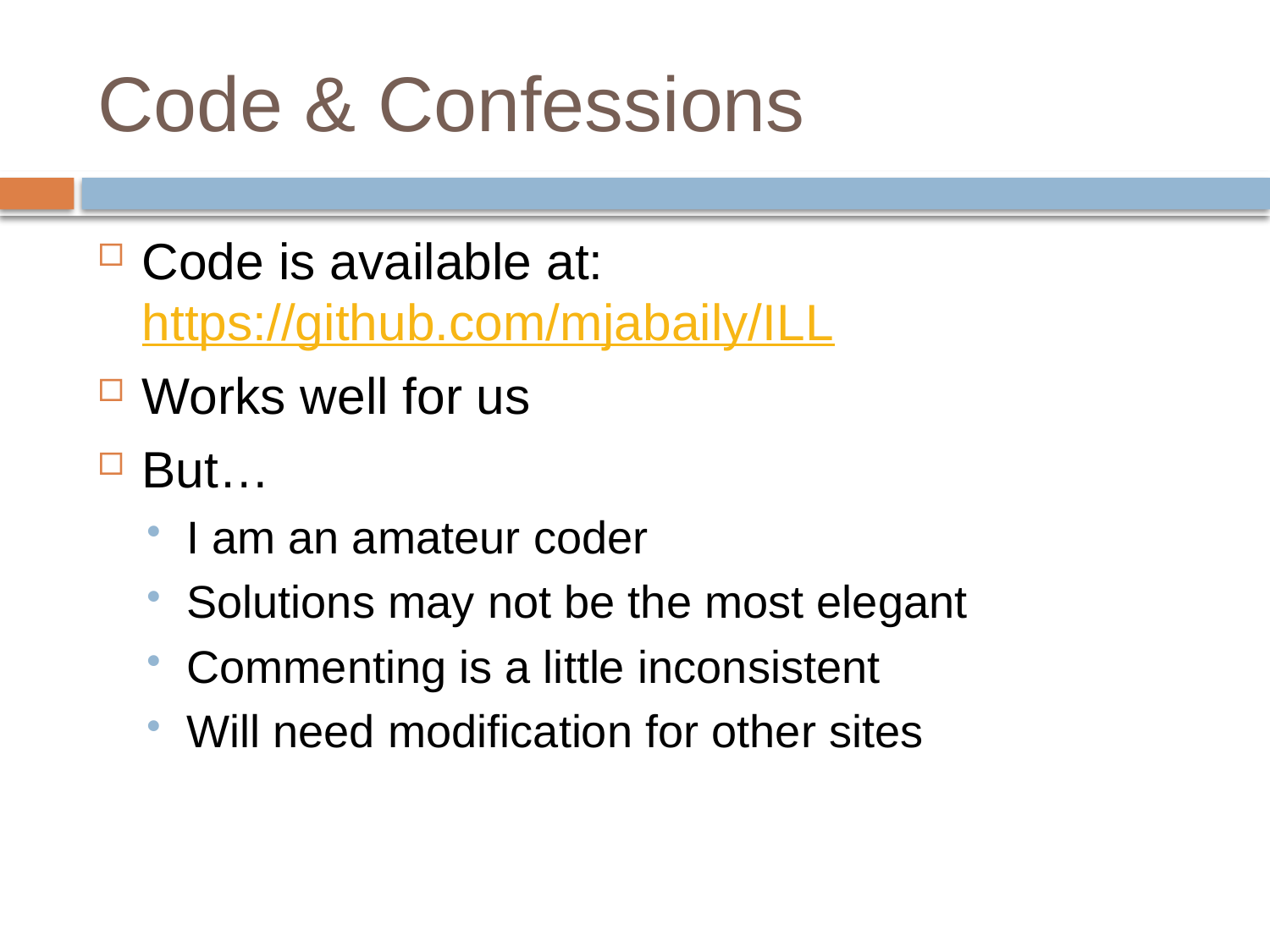

# Code & Confessions
Code is available at: https://github.com/mjabaily/ILL
Works well for us
But…
I am an amateur coder
Solutions may not be the most elegant
Commenting is a little inconsistent
Will need modification for other sites